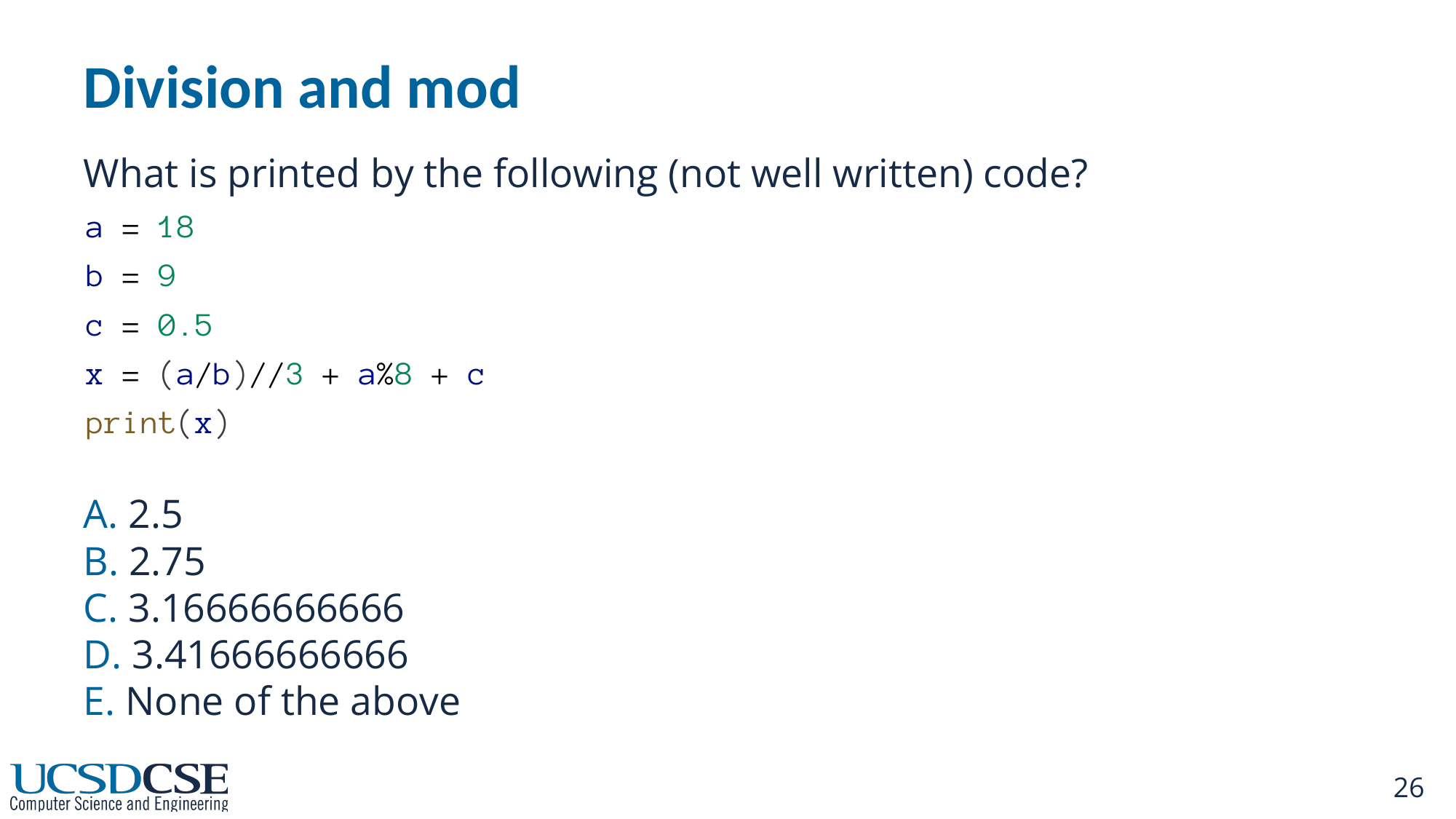

# Division and mod
What is printed by the following (not well written) code?
a = 18
b = 9
c = 0.5
x = (a/b)//3 + a%8 + c
print(x)

A. 2.5
B. 2.75
C. 3.16666666666
D. 3.41666666666
E. None of the above